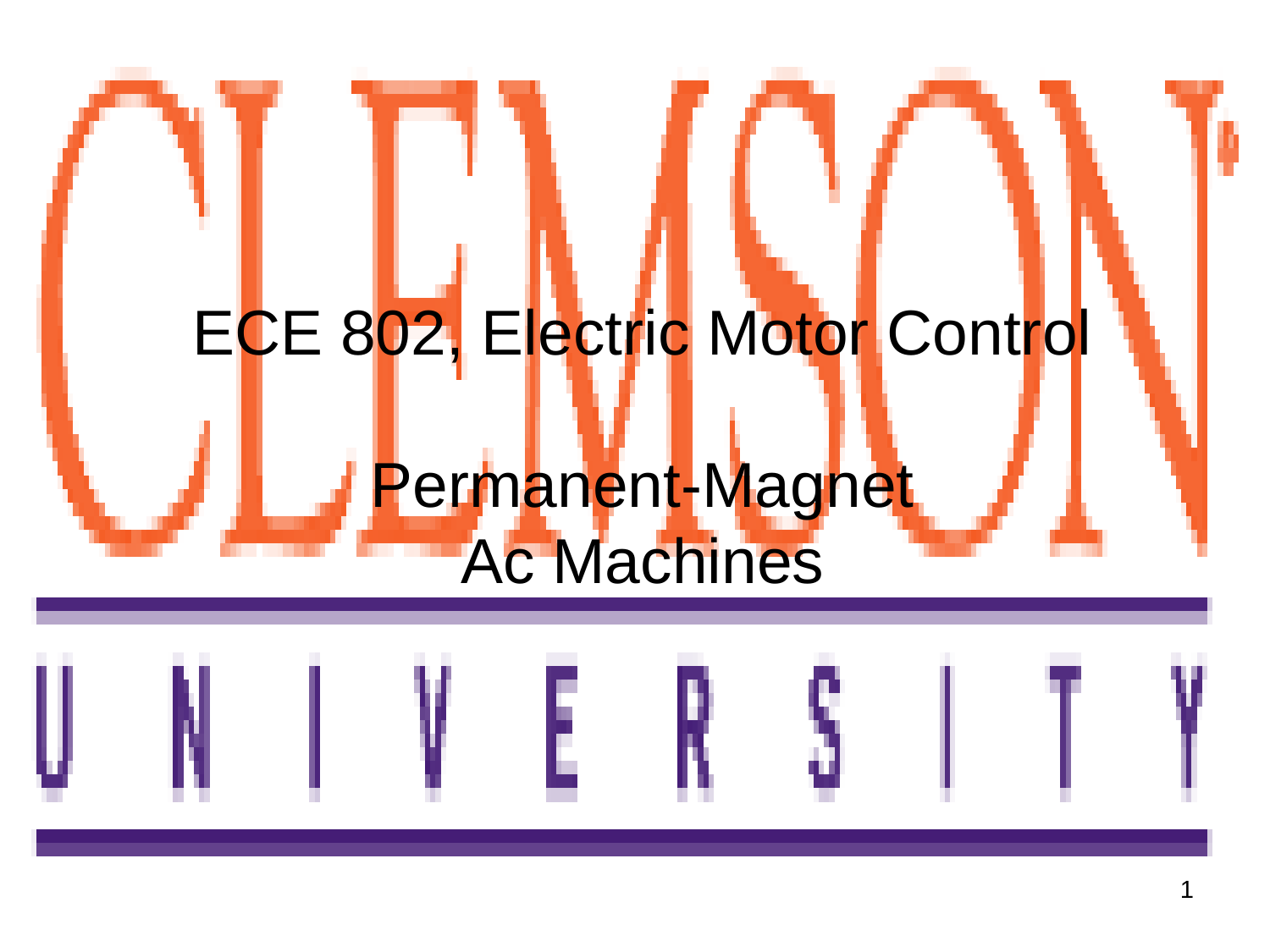

ECE 802, Electric Motor Control

Permanent-Magnet
Ac Machines
1